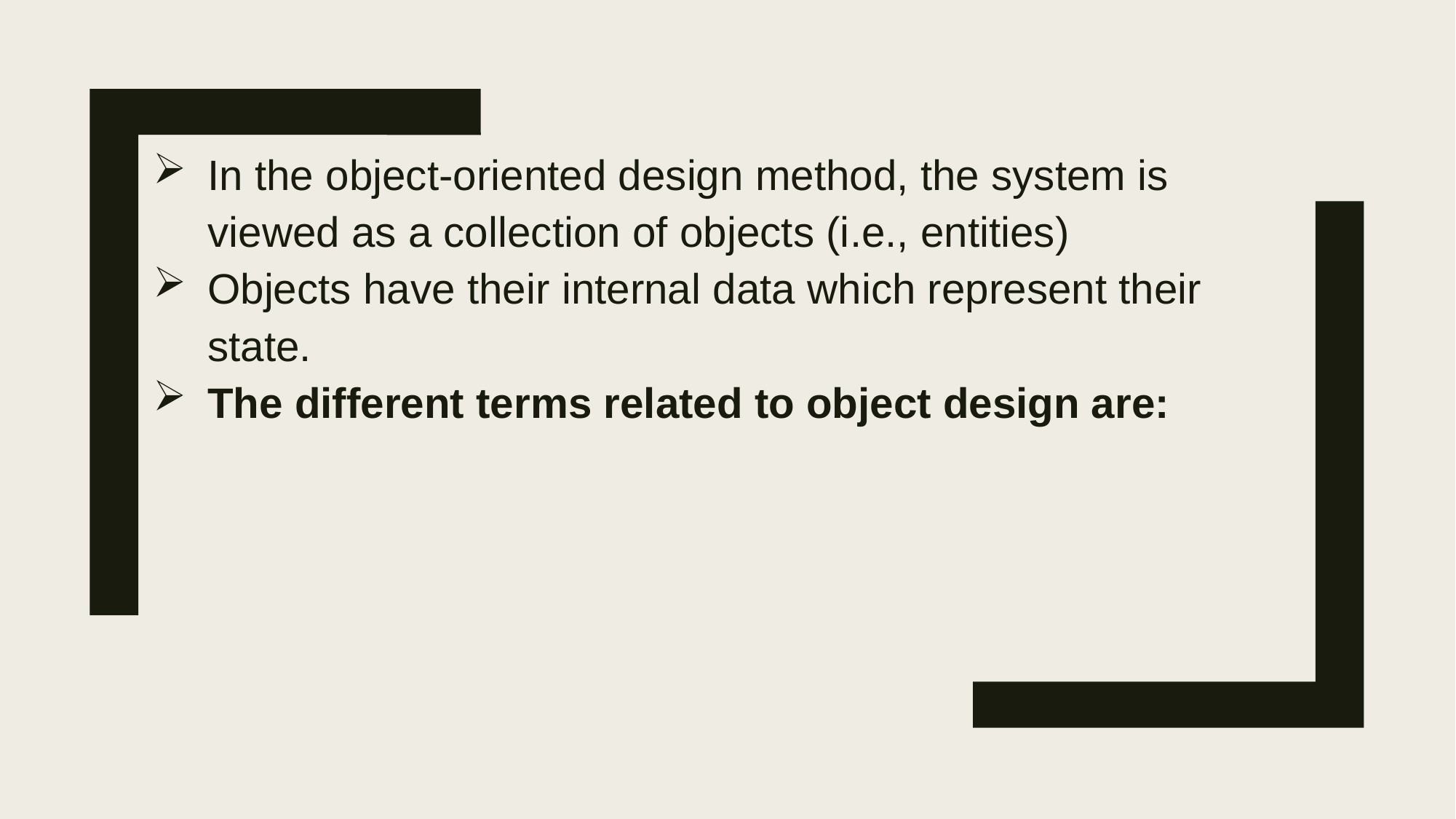

In the object-oriented design method, the system is viewed as a collection of objects (i.e., entities)
Objects have their internal data which represent their state.
The different terms related to object design are: